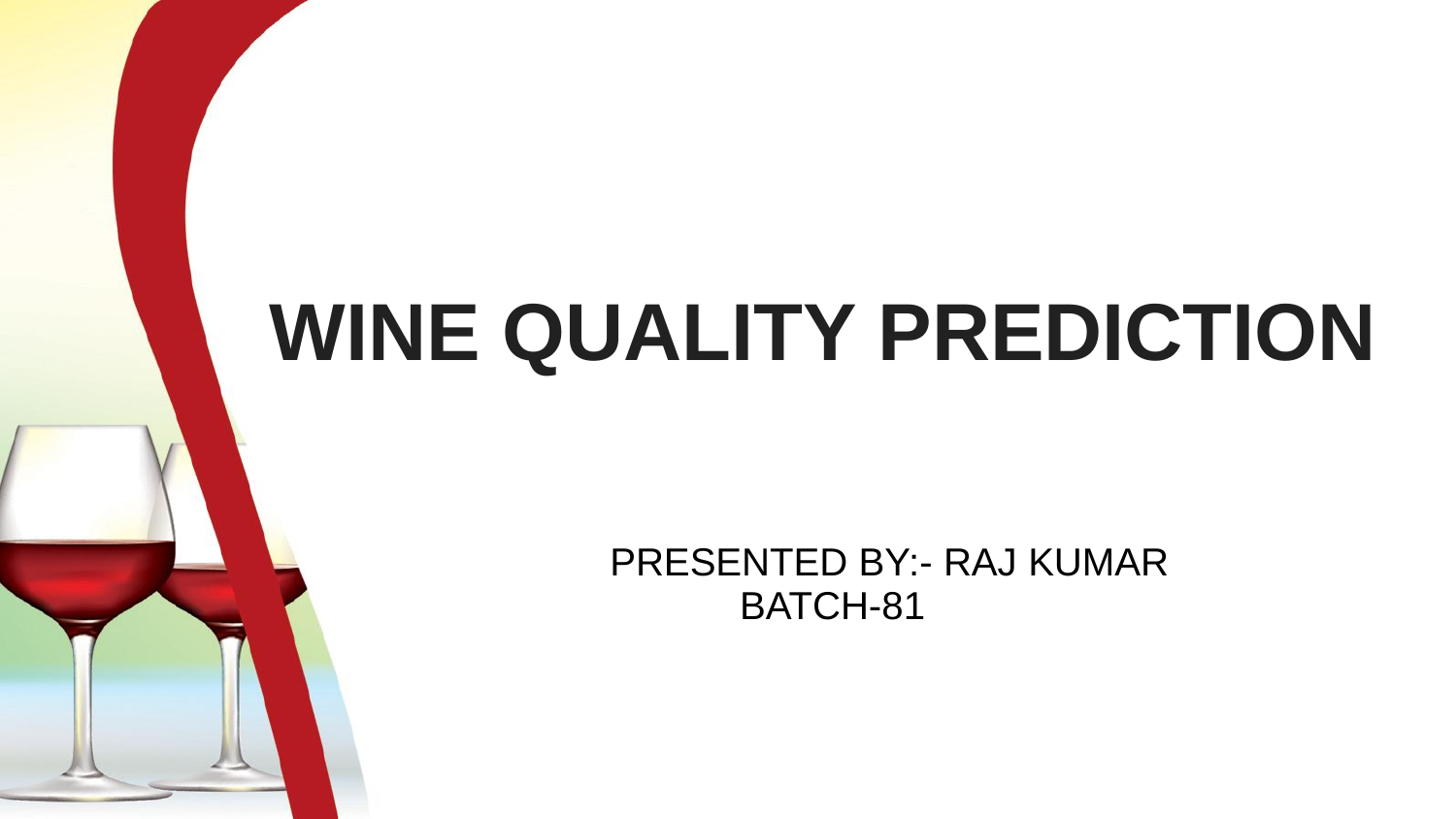

# WINE QUALITY PREDICTION
PRESENTED BY:- RAJ KUMAR
BATCH-81